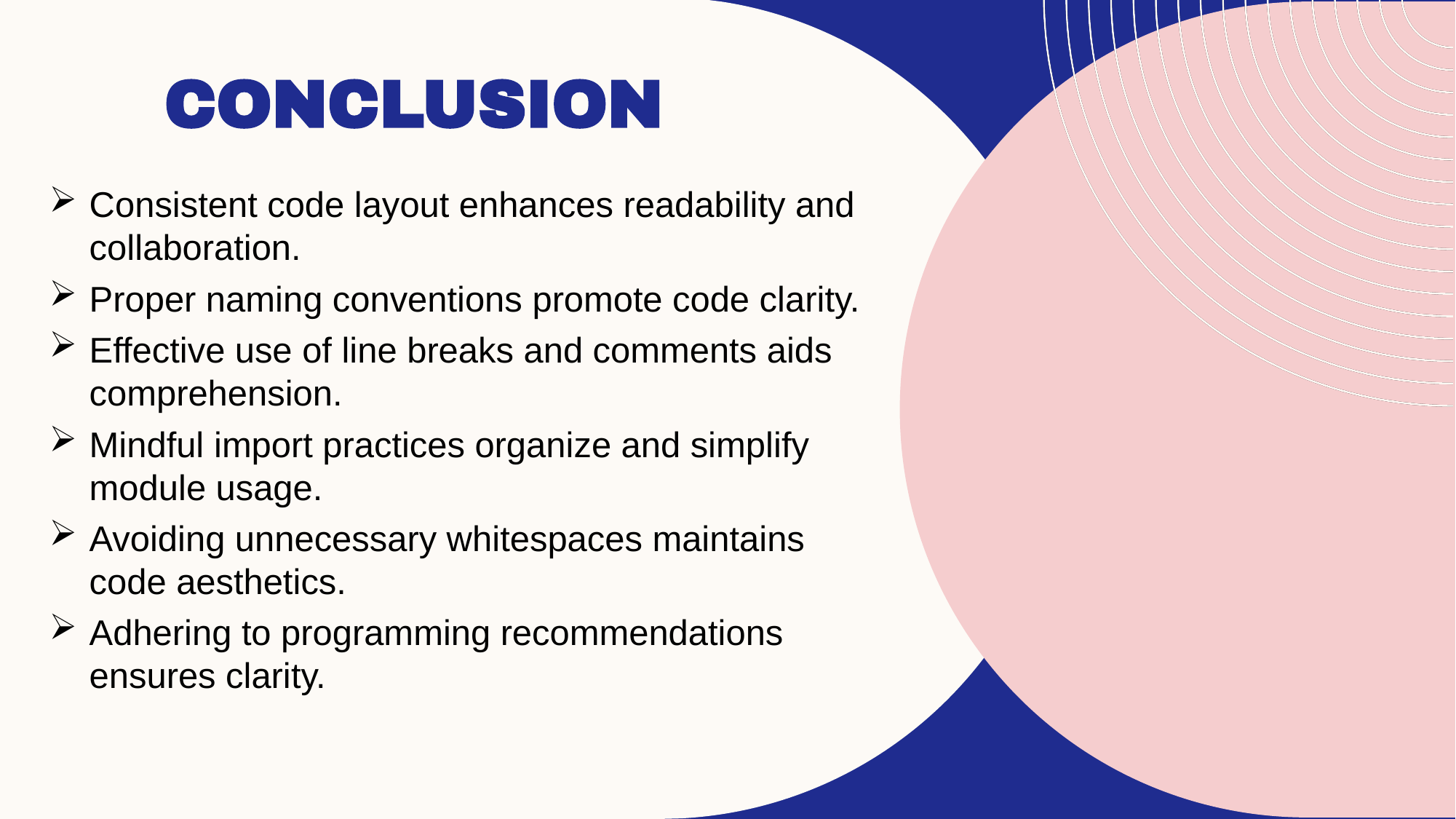

# Conclusion
Consistent code layout enhances readability and collaboration.
Proper naming conventions promote code clarity.
Effective use of line breaks and comments aids comprehension.
Mindful import practices organize and simplify module usage.
Avoiding unnecessary whitespaces maintains code aesthetics.
Adhering to programming recommendations ensures clarity.